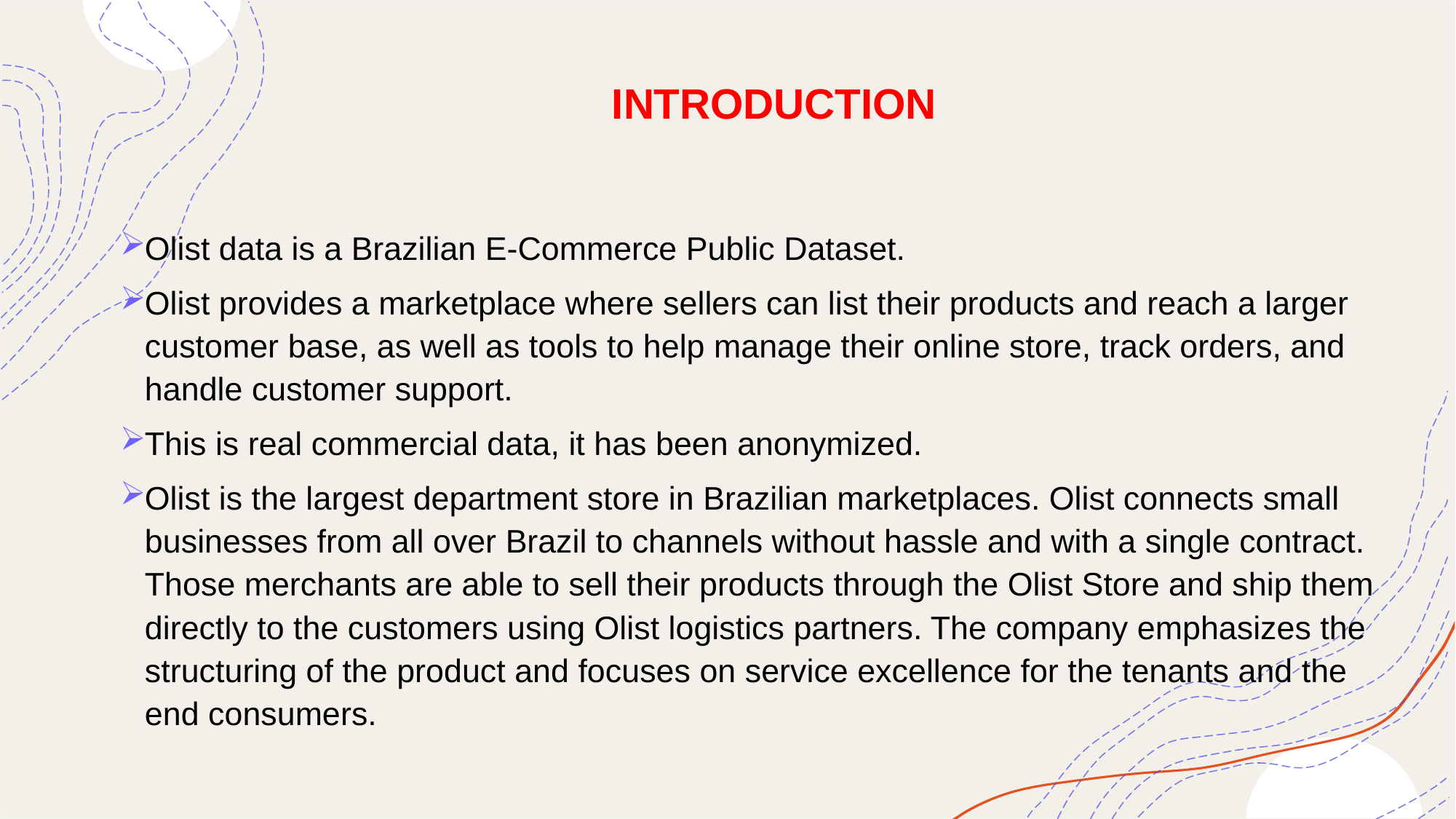

# INTRODUCTION
Olist data is a Brazilian E-Commerce Public Dataset.
Olist provides a marketplace where sellers can list their products and reach a larger customer base, as well as tools to help manage their online store, track orders, and handle customer support.
This is real commercial data, it has been anonymized.
Olist is the largest department store in Brazilian marketplaces. Olist connects small businesses from all over Brazil to channels without hassle and with a single contract. Those merchants are able to sell their products through the Olist Store and ship them directly to the customers using Olist logistics partners. The company emphasizes the structuring of the product and focuses on service excellence for the tenants and the end consumers.